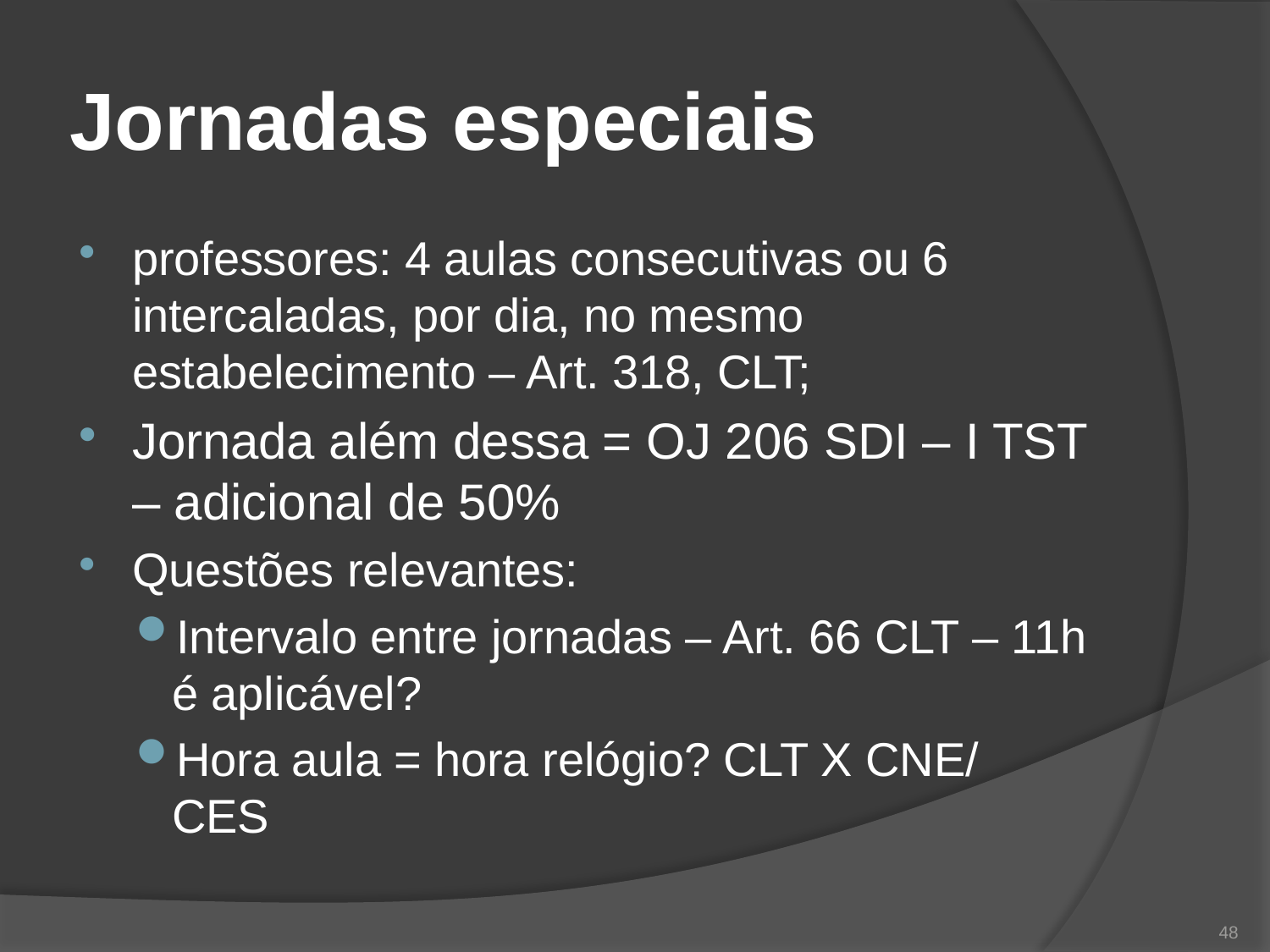

# Jornadas especiais
professores: 4 aulas consecutivas ou 6 intercaladas, por dia, no mesmo estabelecimento – Art. 318, CLT;
Jornada além dessa = OJ 206 SDI – I TST – adicional de 50%
Questões relevantes:
Intervalo entre jornadas – Art. 66 CLT – 11h é aplicável?
Hora aula = hora relógio? CLT X CNE/ CES
48